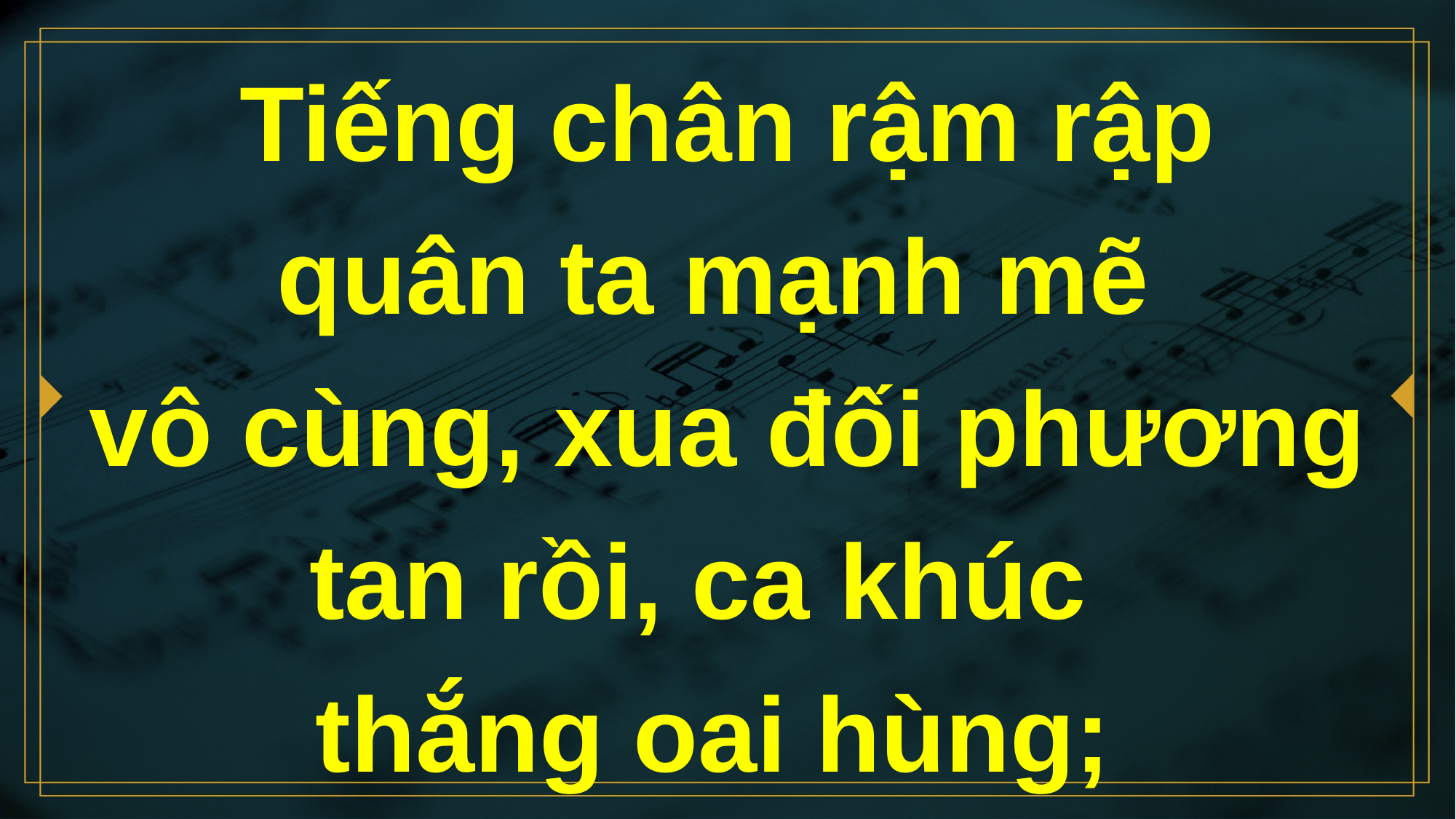

# Tiếng chân rậm rập quân ta mạnh mẽ vô cùng, xua đối phương tan rồi, ca khúc thắng oai hùng;